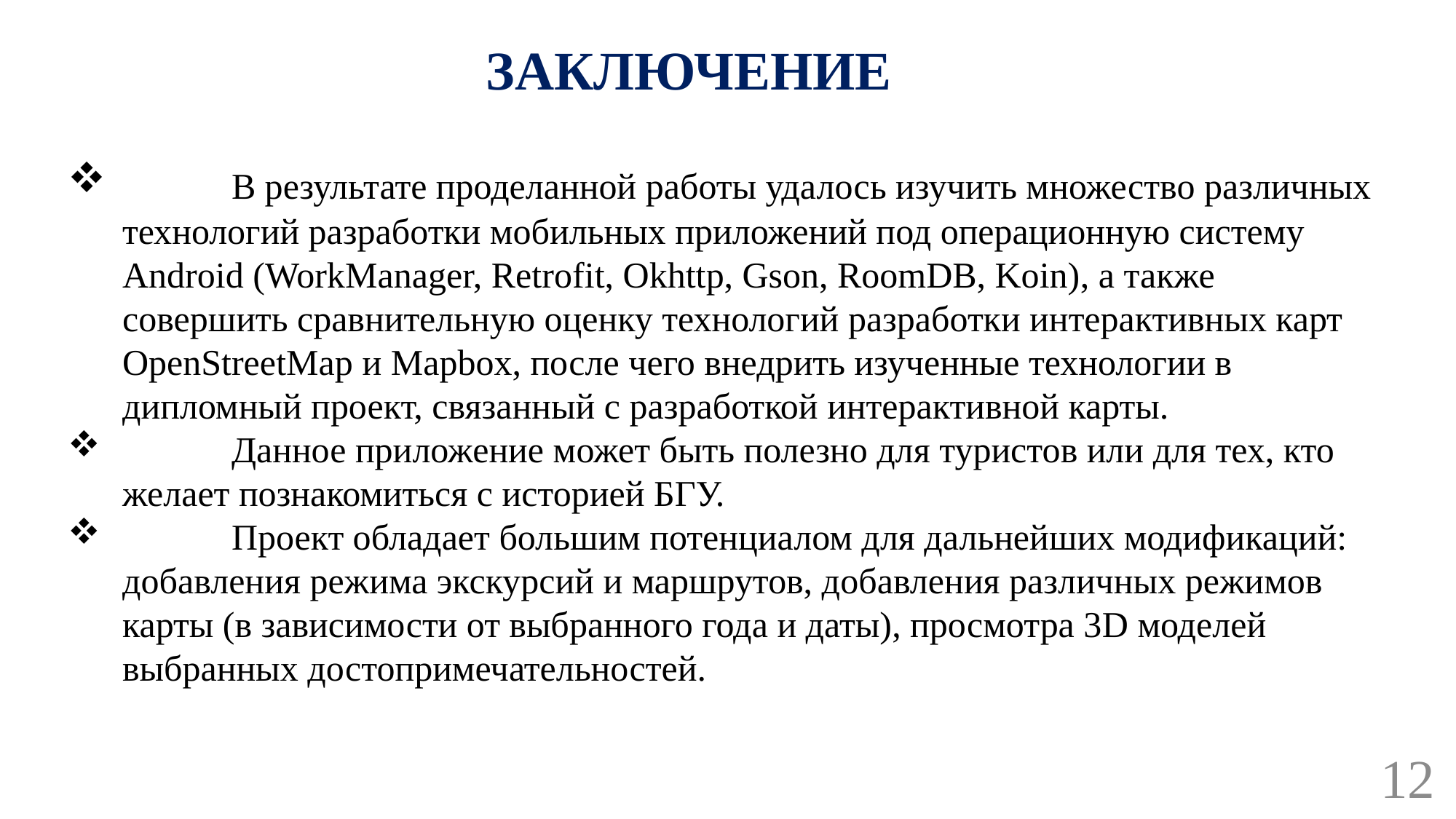

# ЗАКЛЮЧЕНИЕ
	В результате проделанной работы удалось изучить множество различных технологий разработки мобильных приложений под операционную систему Android (WorkManager, Retrofit, Okhttp, Gson, RoomDB, Koin), а также совершить сравнительную оценку технологий разработки интерактивных карт OpenStreetMap и Mapbox, после чего внедрить изученные технологии в дипломный проект, связанный с разработкой интерактивной карты.
	Данное приложение может быть полезно для туристов или для тех, кто желает познакомиться с историей БГУ.
	Проект обладает большим потенциалом для дальнейших модификаций: добавления режима экскурсий и маршрутов, добавления различных режимов карты (в зависимости от выбранного года и даты), просмотра 3D моделей выбранных достопримечательностей.
12